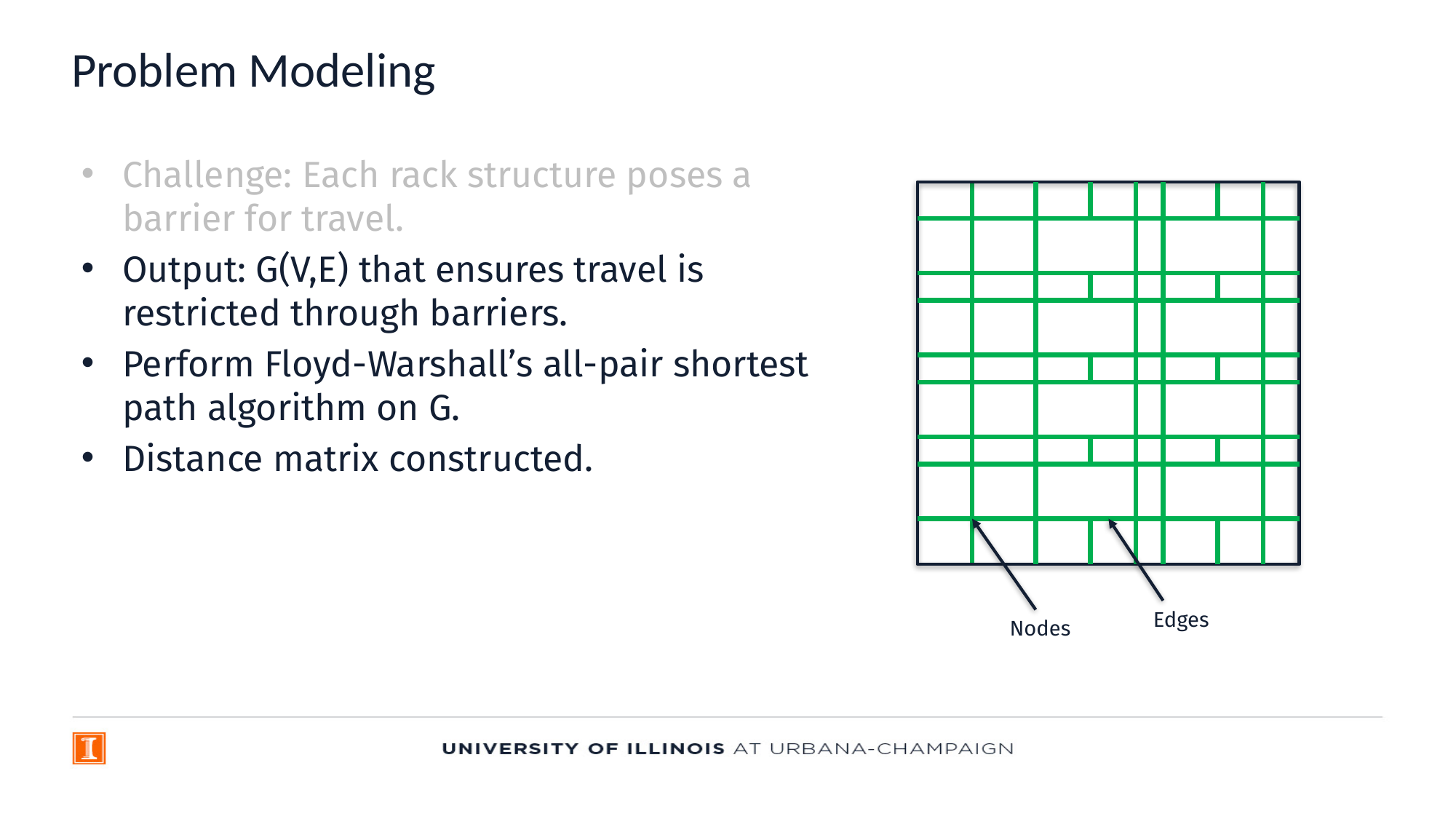

# Problem Modeling
Challenge: Each rack structure poses a barrier for travel.
Output: G(V,E) that ensures travel is restricted through barriers.
Perform Floyd-Warshall’s all-pair shortest path algorithm on G.
Distance matrix constructed.

Edges
Nodes